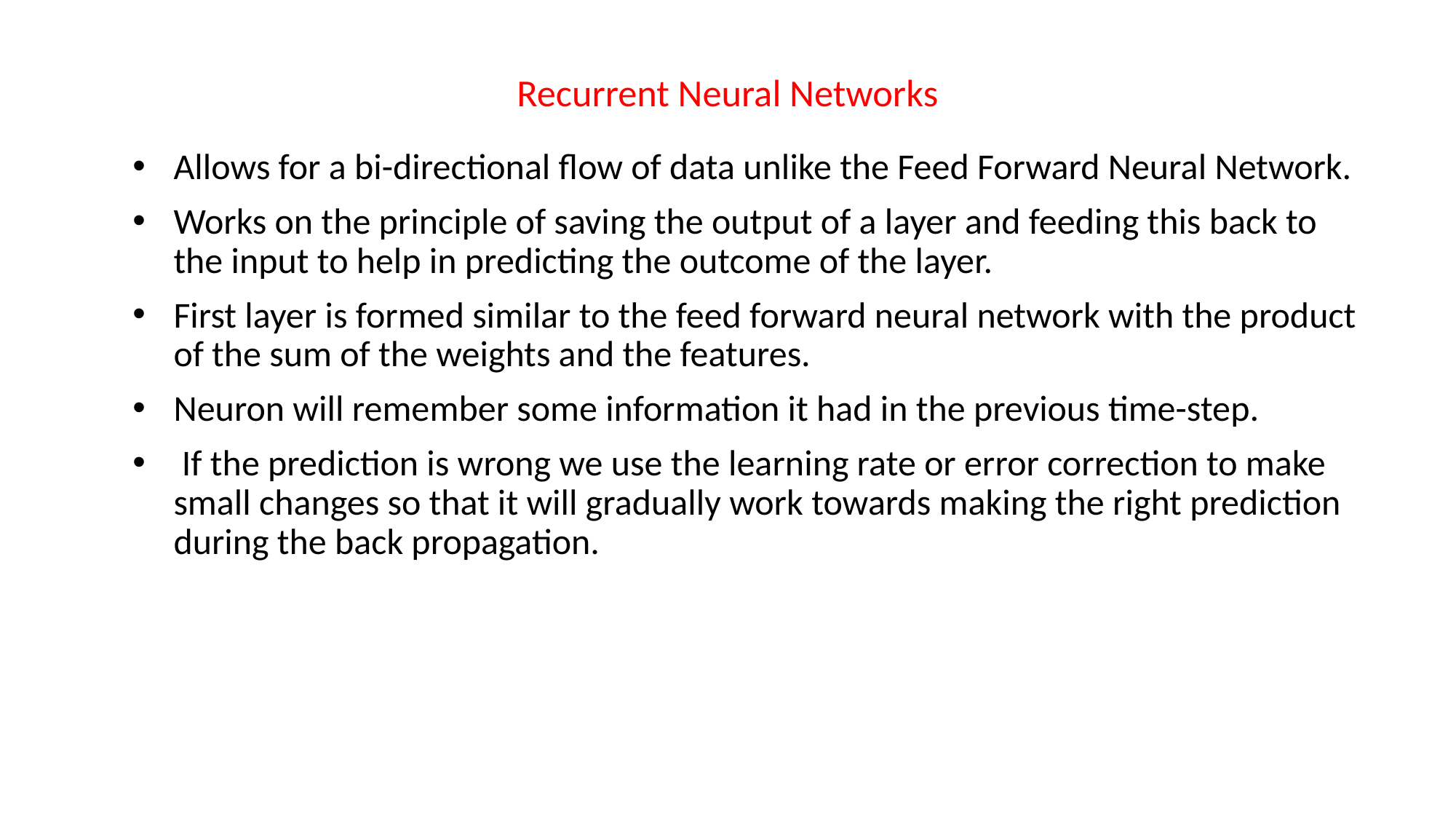

# Recurrent Neural Networks
Allows for a bi-directional flow of data unlike the Feed Forward Neural Network.
Works on the principle of saving the output of a layer and feeding this back to the input to help in predicting the outcome of the layer.
First layer is formed similar to the feed forward neural network with the product of the sum of the weights and the features.
Neuron will remember some information it had in the previous time-step.
 If the prediction is wrong we use the learning rate or error correction to make small changes so that it will gradually work towards making the right prediction during the back propagation.